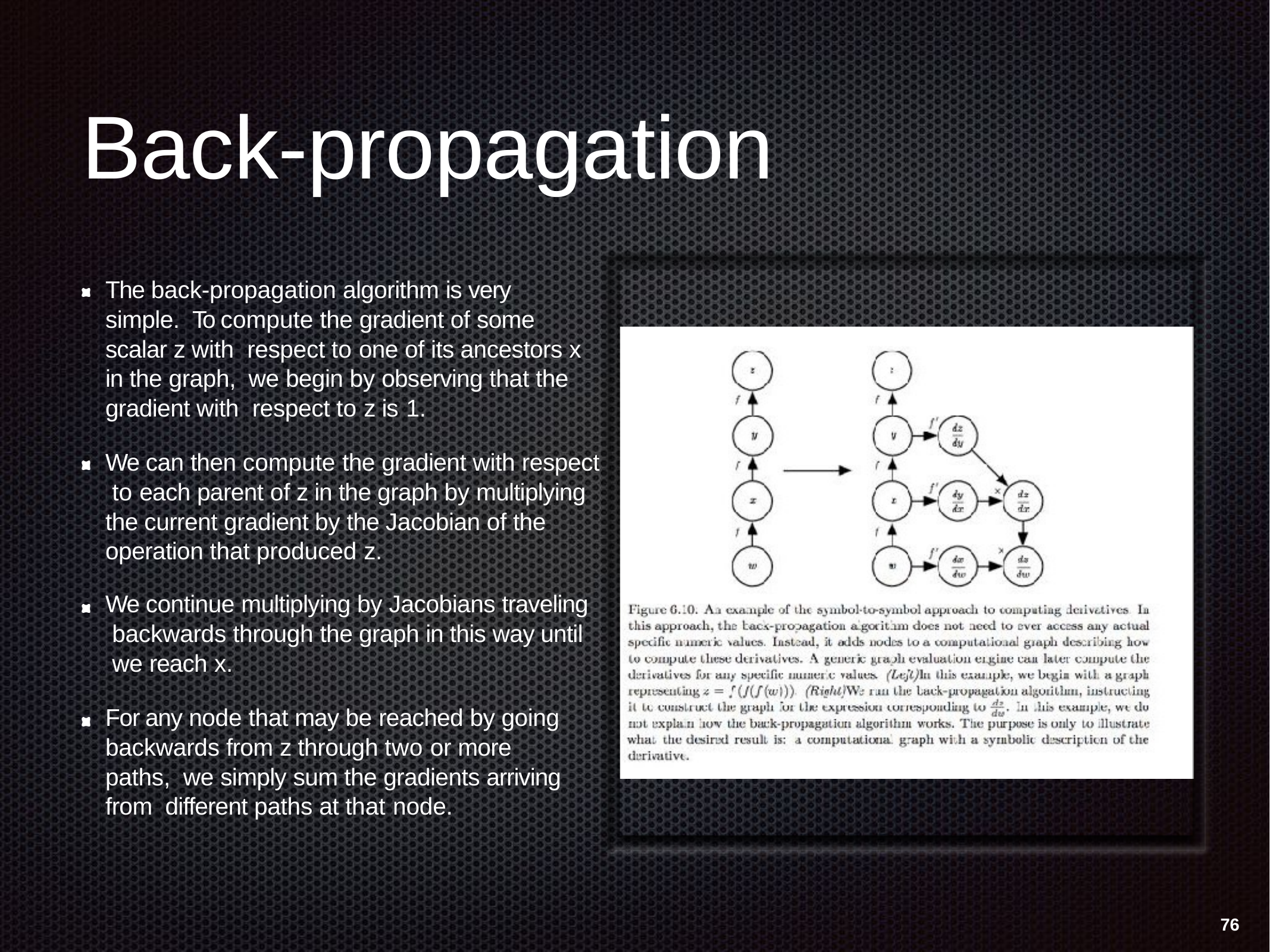

# Back-propagation

The back-propagation algorithm is very simple.  To compute the gradient of some scalar z with  respect to one of its ancestors x in the graph,  we begin by observing that the gradient with  respect to z is 1.
We can then compute the gradient with respect  to each parent of z in the graph by multiplying  the current gradient by the Jacobian of the  operation that produced z.
We continue multiplying by Jacobians traveling  backwards through the graph in this way until  we reach x.
For any node that may be reached by going  backwards from z through two or more paths,  we simply sum the gradients arriving from  different paths at that node.

76